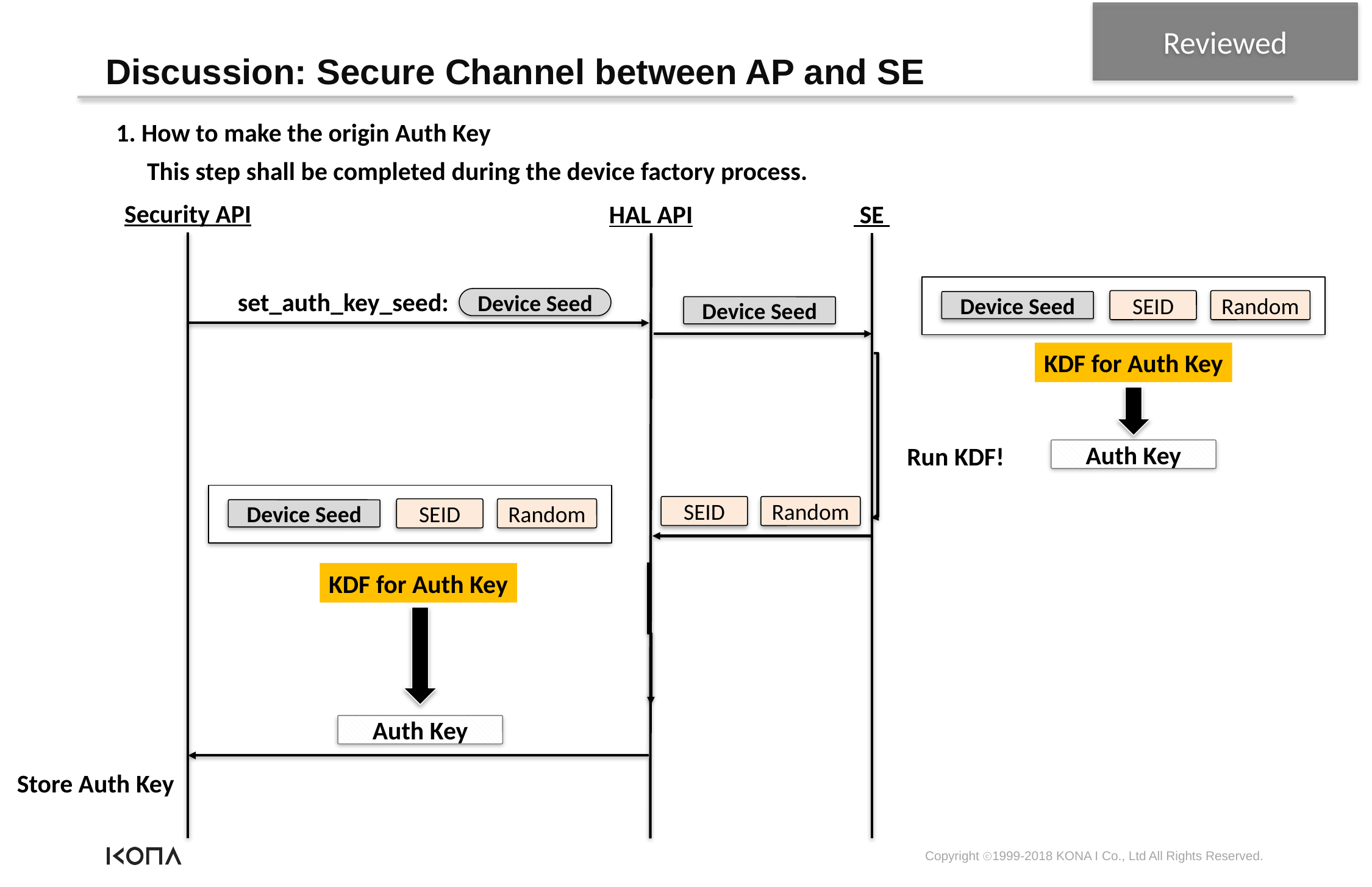

Reviewed
Discussion: Secure Channel between AP and SE
1. How to make the origin Auth Key
This step shall be completed during the device factory process.
Security API
 SE
HAL API

set_auth_key_seed:
Device Seed
Random
SEID
Device Seed
Device Seed

KDF for Auth Key

Run KDF!
Auth Key

SEID
Random
Random
SEID
Device Seed

KDF for Auth Key

Auth Key
Store Auth Key